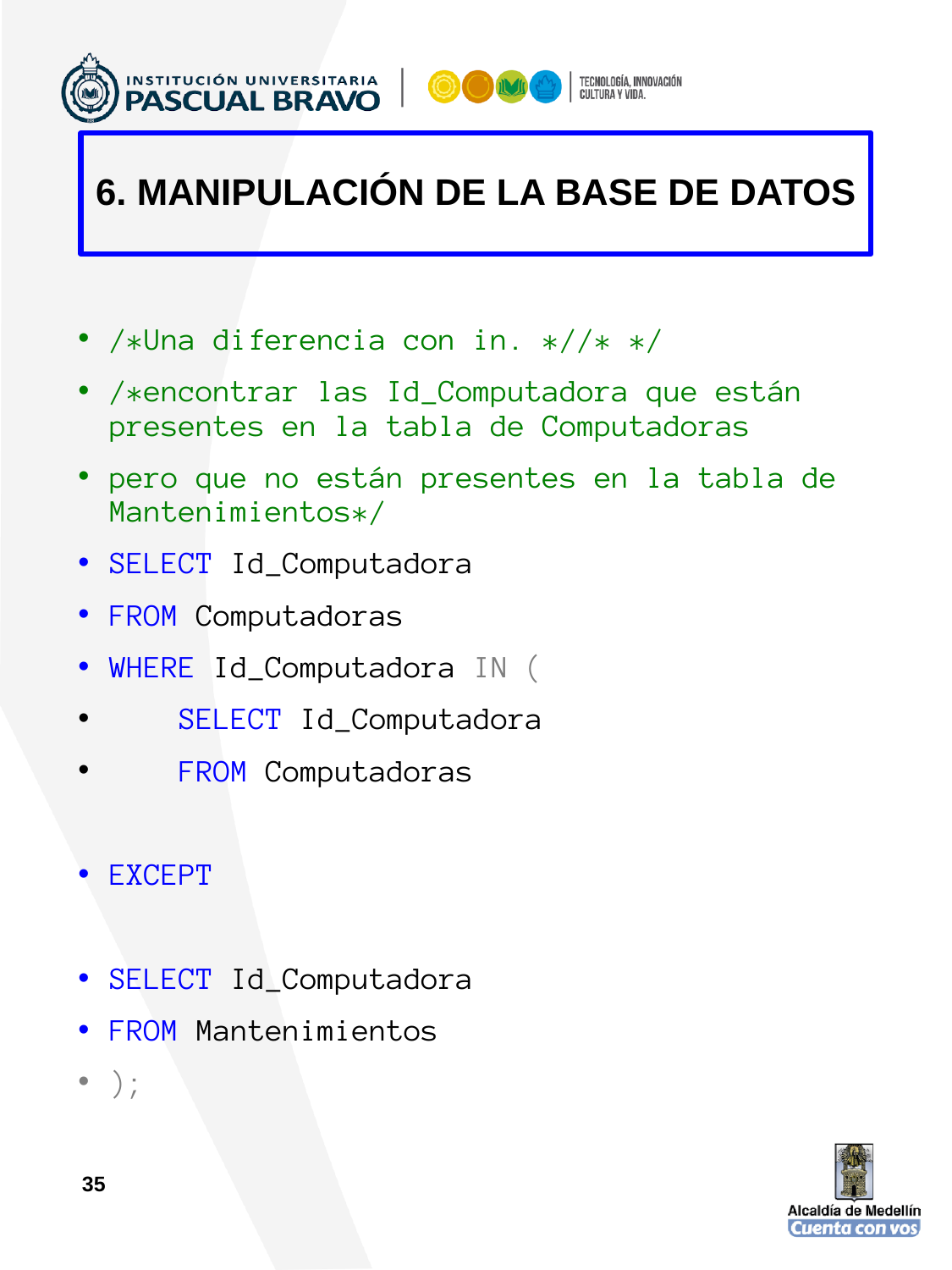

6. MANIPULACIÓN DE LA BASE DE DATOS
# /*Una diferencia con in. *//* */
/*encontrar las Id_Computadora que están presentes en la tabla de Computadoras
pero que no están presentes en la tabla de Mantenimientos*/
SELECT Id_Computadora
FROM Computadoras
WHERE Id_Computadora IN (
    SELECT Id_Computadora
    FROM Computadoras

EXCEPT

SELECT Id_Computadora
FROM Mantenimientos
);

35